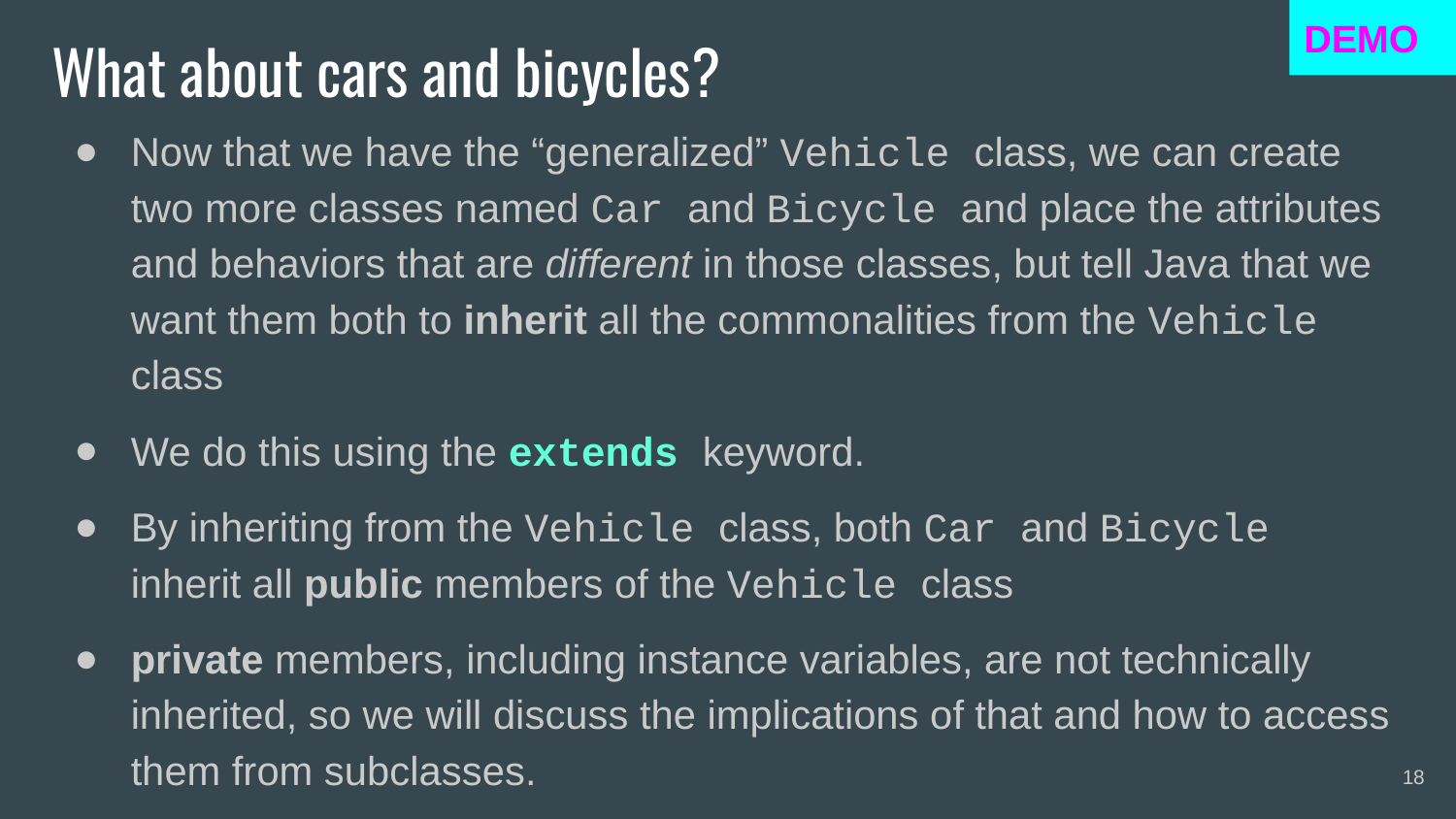

DEMO
# What about cars and bicycles?
Now that we have the “generalized” Vehicle class, we can create two more classes named Car and Bicycle and place the attributes and behaviors that are different in those classes, but tell Java that we want them both to inherit all the commonalities from the Vehicle class
We do this using the extends keyword.
By inheriting from the Vehicle class, both Car and Bicycle inherit all public members of the Vehicle class
private members, including instance variables, are not technically inherited, so we will discuss the implications of that and how to access them from subclasses.
18